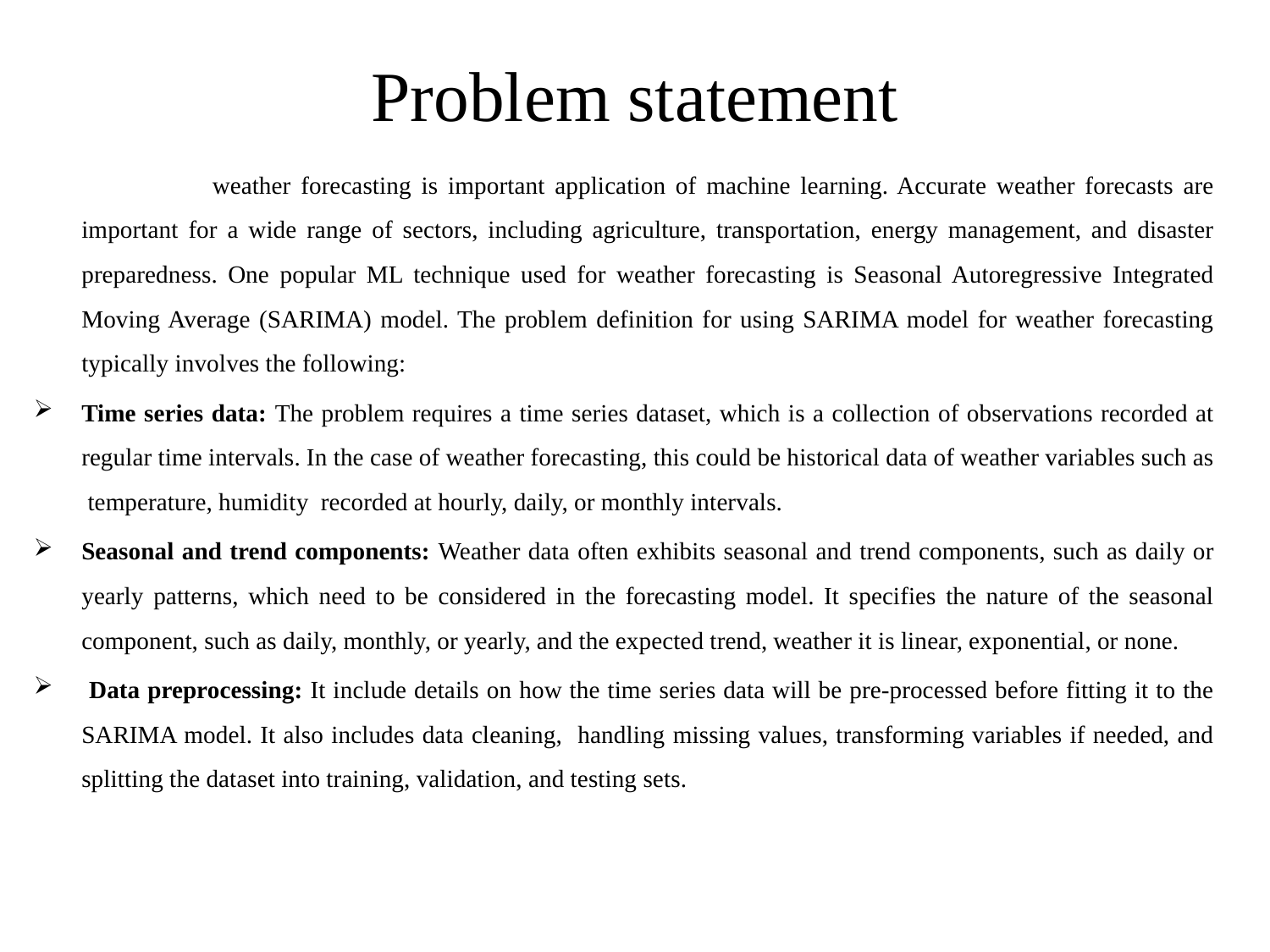

# Problem statement
 		weather forecasting is important application of machine learning. Accurate weather forecasts are important for a wide range of sectors, including agriculture, transportation, energy management, and disaster preparedness. One popular ML technique used for weather forecasting is Seasonal Autoregressive Integrated Moving Average (SARIMA) model. The problem definition for using SARIMA model for weather forecasting typically involves the following:
Time series data: The problem requires a time series dataset, which is a collection of observations recorded at regular time intervals. In the case of weather forecasting, this could be historical data of weather variables such as  temperature, humidity  recorded at hourly, daily, or monthly intervals.
Seasonal and trend components: Weather data often exhibits seasonal and trend components, such as daily or yearly patterns, which need to be considered in the forecasting model. It specifies the nature of the seasonal component, such as daily, monthly, or yearly, and the expected trend, weather it is linear, exponential, or none.
 Data preprocessing: It include details on how the time series data will be pre-processed before fitting it to the SARIMA model. It also includes data cleaning,  handling missing values, transforming variables if needed, and splitting the dataset into training, validation, and testing sets.